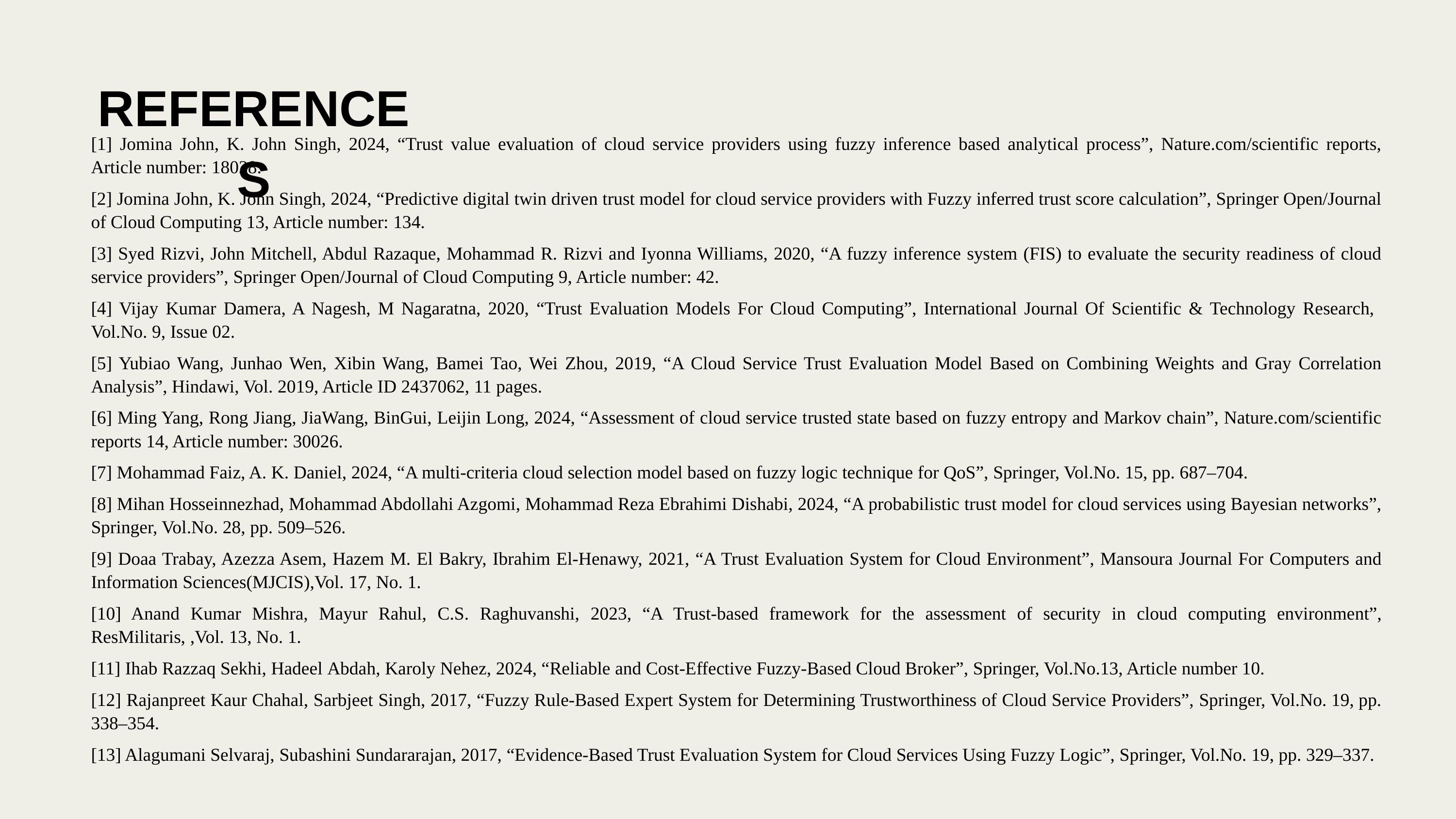

REFERENCES
[1] Jomina John, K. John Singh, 2024, “Trust value evaluation of cloud service providers using fuzzy inference based analytical process”, Nature.com/scientific reports, Article number: 18028.
[2] Jomina John, K. John Singh, 2024, “Predictive digital twin driven trust model for cloud service providers with Fuzzy inferred trust score calculation”, Springer Open/Journal of Cloud Computing 13, Article number: 134.
[3] Syed Rizvi, John Mitchell, Abdul Razaque, Mohammad R. Rizvi and Iyonna Williams, 2020, “A fuzzy inference system (FIS) to evaluate the security readiness of cloud service providers”, Springer Open/Journal of Cloud Computing 9, Article number: 42.
[4] Vijay Kumar Damera, A Nagesh, M Nagaratna, 2020, “Trust Evaluation Models For Cloud Computing”, International Journal Of Scientific & Technology Research,  Vol.No. 9, Issue 02.
[5] Yubiao Wang, Junhao Wen, Xibin Wang, Bamei Tao, Wei Zhou, 2019, “A Cloud Service Trust Evaluation Model Based on Combining Weights and Gray Correlation Analysis”, Hindawi, Vol. 2019, Article ID 2437062, 11 pages.
[6] Ming Yang, Rong Jiang, JiaWang, BinGui, Leijin Long, 2024, “Assessment of cloud service trusted state based on fuzzy entropy and Markov chain”, Nature.com/scientific reports 14, Article number: 30026.
[7] Mohammad Faiz, A. K. Daniel, 2024, “A multi‑criteria cloud selection model based on fuzzy logic technique for QoS”, Springer, Vol.No. 15, pp. 687–704.
[8] Mihan Hosseinnezhad, Mohammad Abdollahi Azgomi, Mohammad Reza Ebrahimi Dishabi, 2024, “A probabilistic trust model for cloud services using Bayesian networks”, Springer, Vol.No. 28, pp. 509–526.
[9] Doaa Trabay, Azezza Asem, Hazem M. El Bakry, Ibrahim El-Henawy, 2021, “A Trust Evaluation System for Cloud Environment”, Mansoura Journal For Computers and Information Sciences(MJCIS),Vol. 17, No. 1.
[10] Anand Kumar Mishra, Mayur Rahul, C.S. Raghuvanshi, 2023, “A Trust-based framework for the assessment of security in cloud computing environment”, ResMilitaris, ,Vol. 13, No. 1.
[11] Ihab Razzaq Sekhi, Hadeel Abdah, Karoly Nehez, 2024, “Reliable and Cost‑Effective Fuzzy‑Based Cloud Broker”, Springer, Vol.No.13, Article number 10.
[12] Rajanpreet Kaur Chahal, Sarbjeet Singh, 2017, “Fuzzy Rule-Based Expert System for Determining Trustworthiness of Cloud Service Providers”, Springer, Vol.No. 19, pp. 338–354.
[13] Alagumani Selvaraj, Subashini Sundararajan, 2017, “Evidence-Based Trust Evaluation System for Cloud Services Using Fuzzy Logic”, Springer, Vol.No. 19, pp. 329–337.